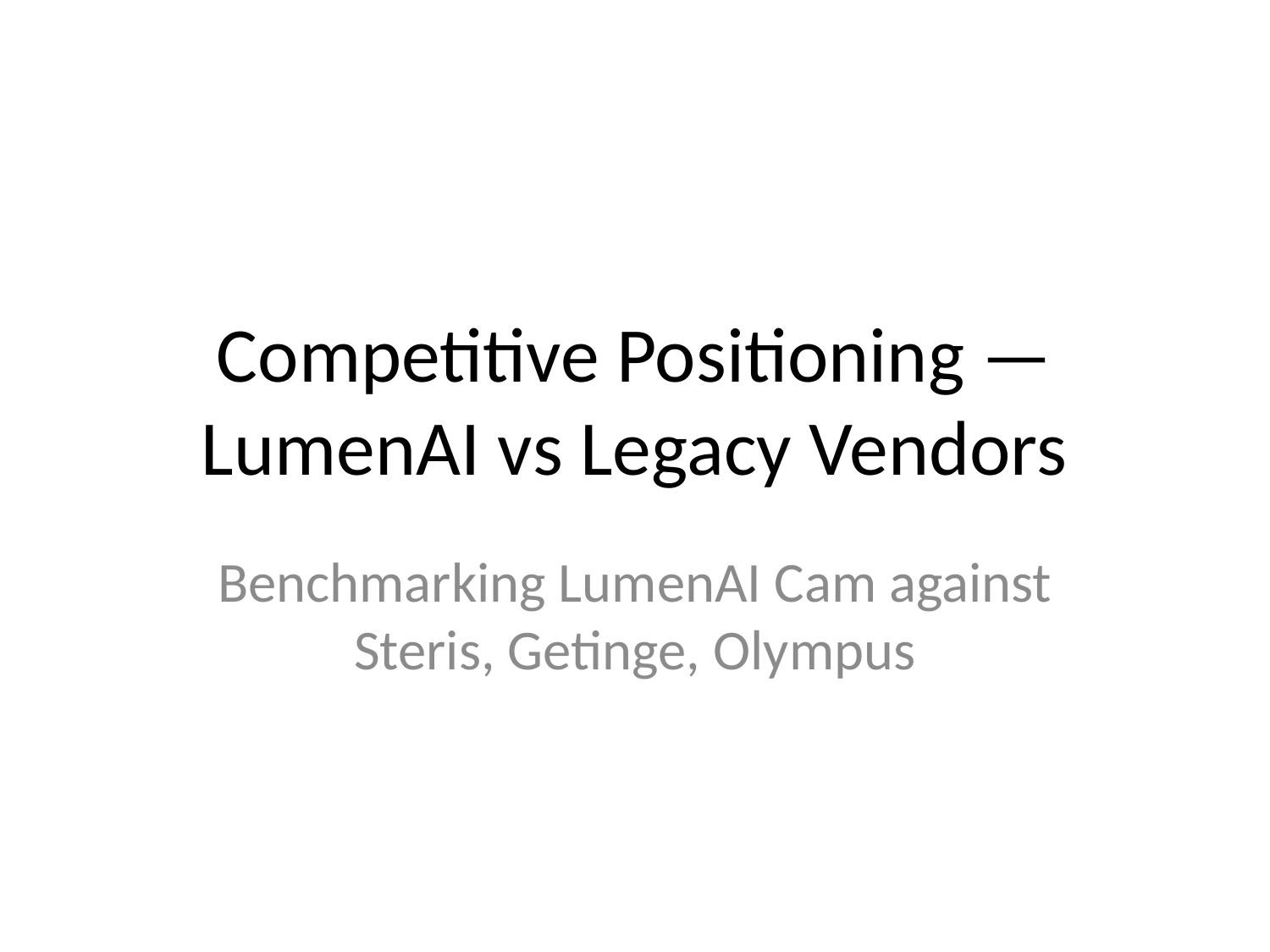

# Competitive Positioning — LumenAI vs Legacy Vendors
Benchmarking LumenAI Cam against Steris, Getinge, Olympus